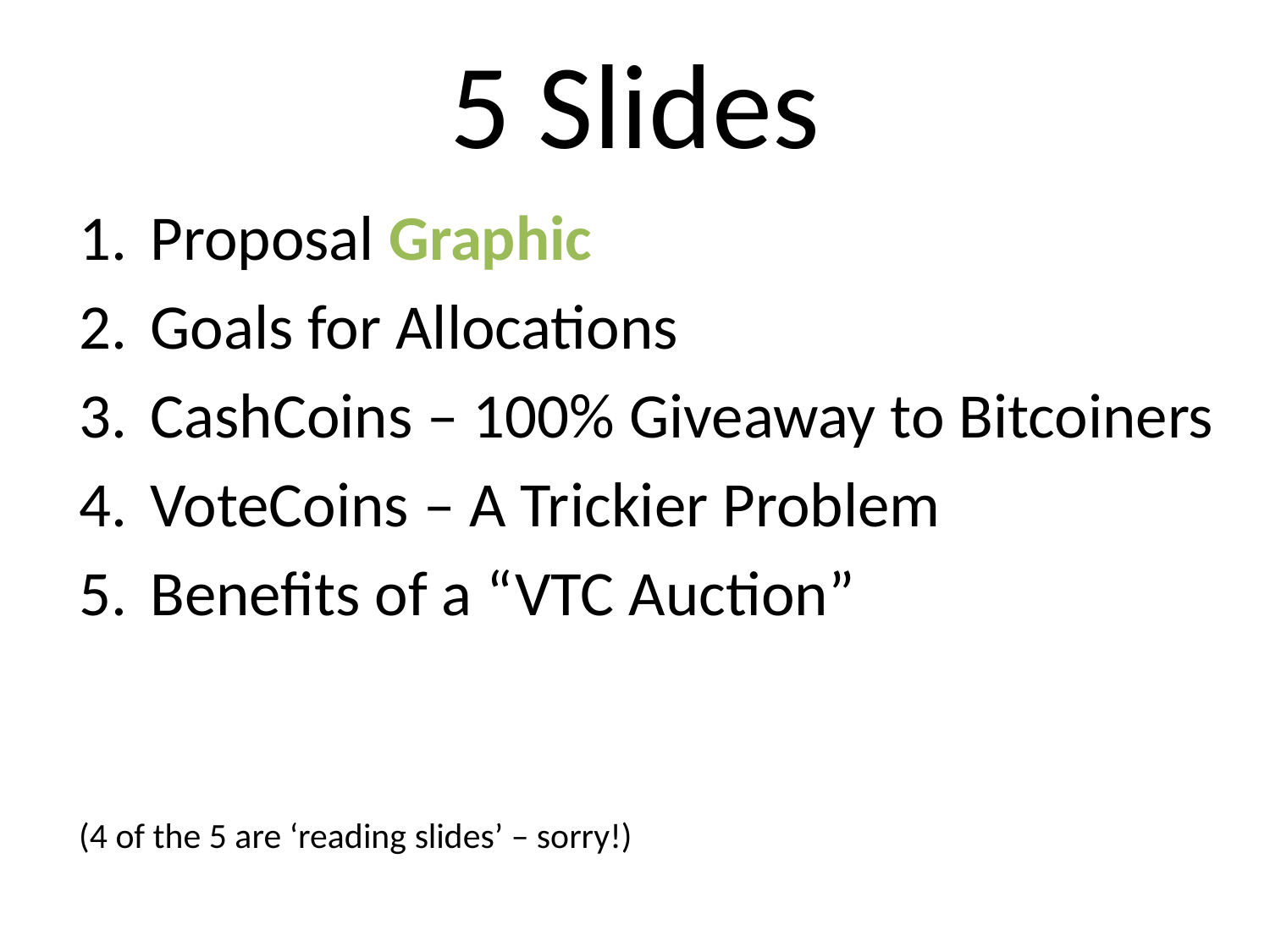

# 5 Slides
Proposal Graphic
Goals for Allocations
CashCoins – 100% Giveaway to Bitcoiners
VoteCoins – A Trickier Problem
Benefits of a “VTC Auction”

(4 of the 5 are ‘reading slides’ – sorry!)